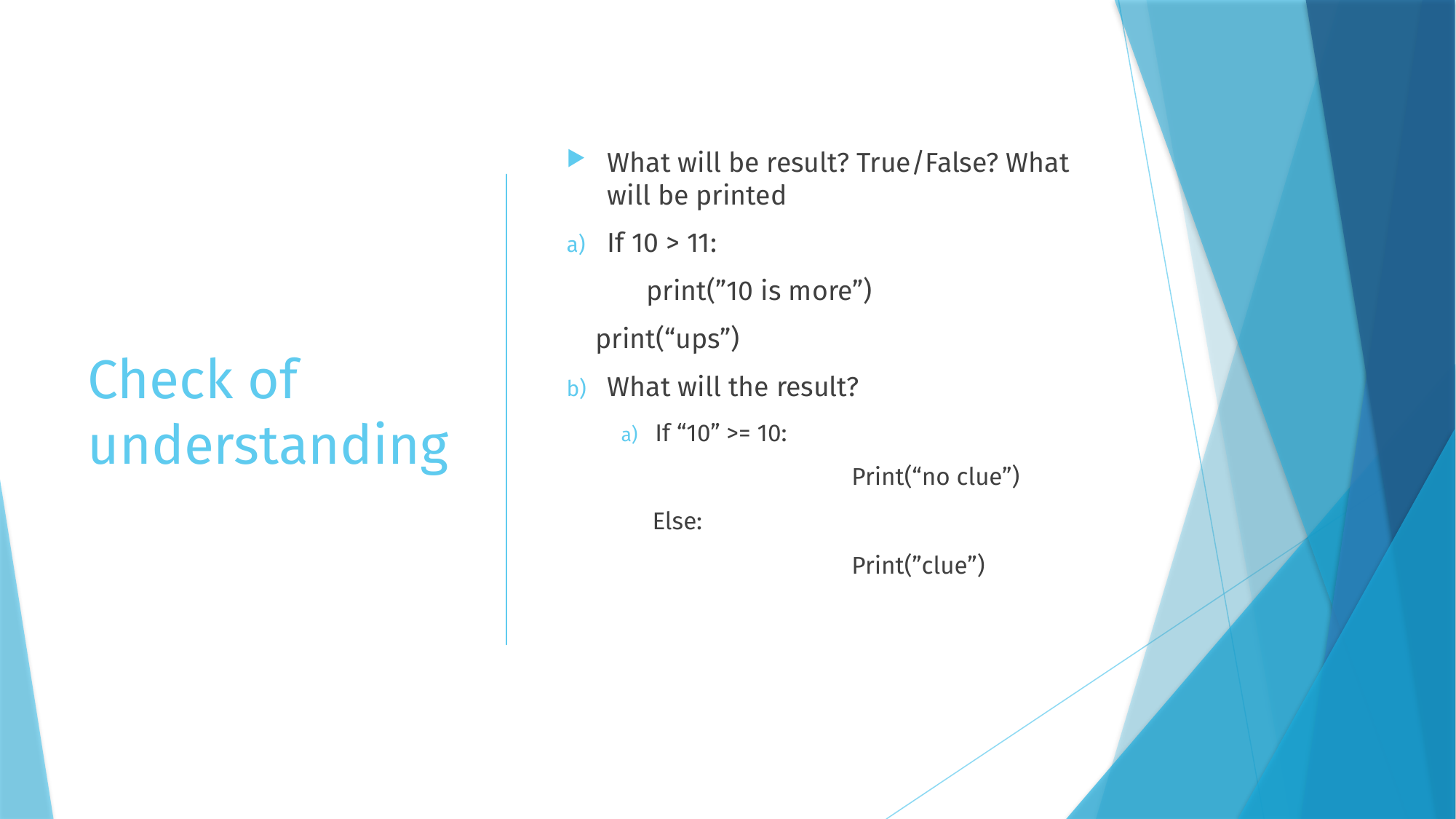

# Check of understanding
What will be result? True/False? What will be printed
If 10 > 11:
           print(”10 is more”)
    print(“ups”)
What will the result?
If “10” >= 10:
	  	   Print(“no clue”)
      Else:
	   	   Print(”clue”)